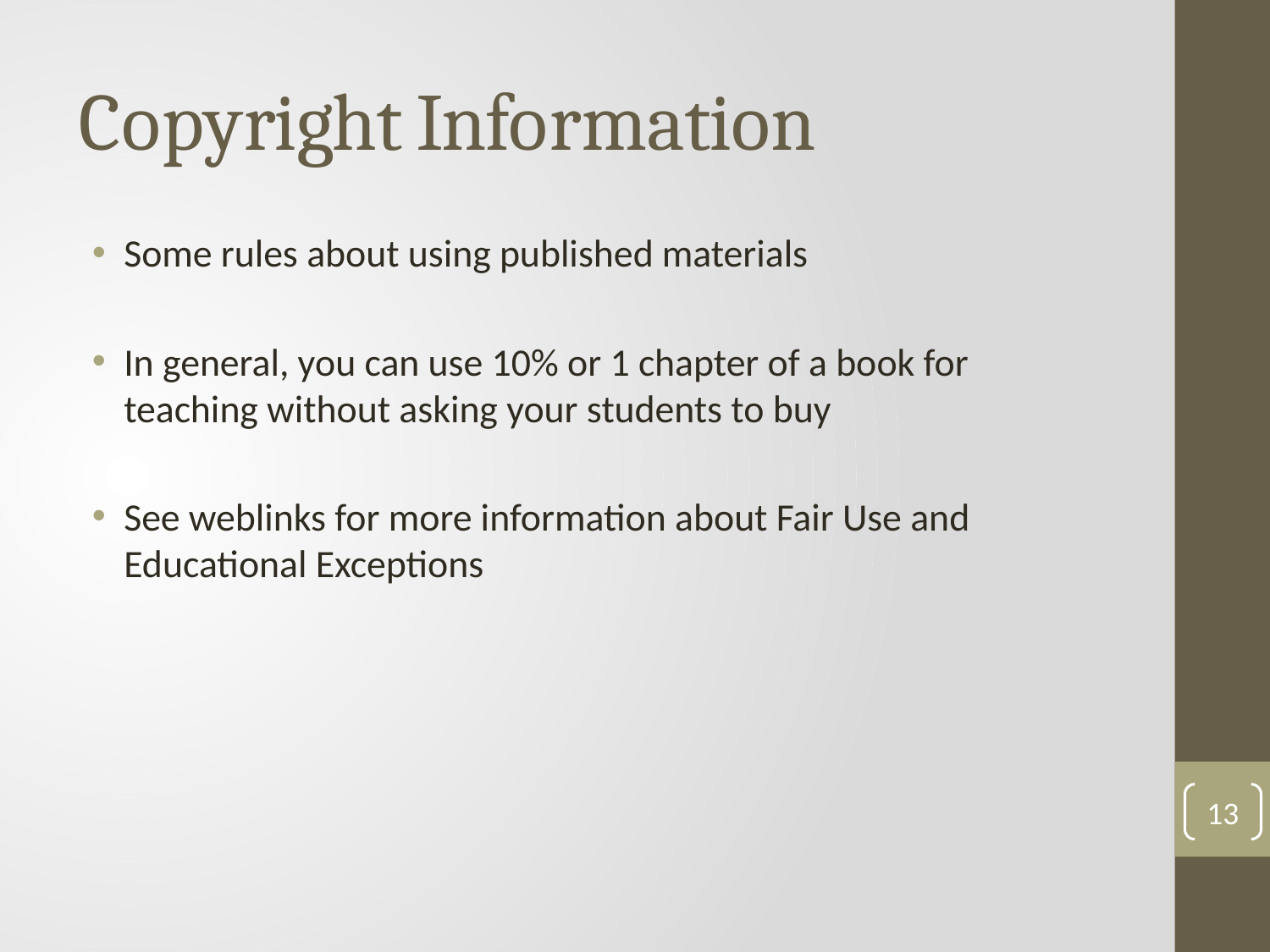

# Copyright Information
Some rules about using published materials

In general, you can use 10% or 1 chapter of a book for teaching without asking your students to buy

See weblinks for more information about Fair Use and Educational Exceptions
13